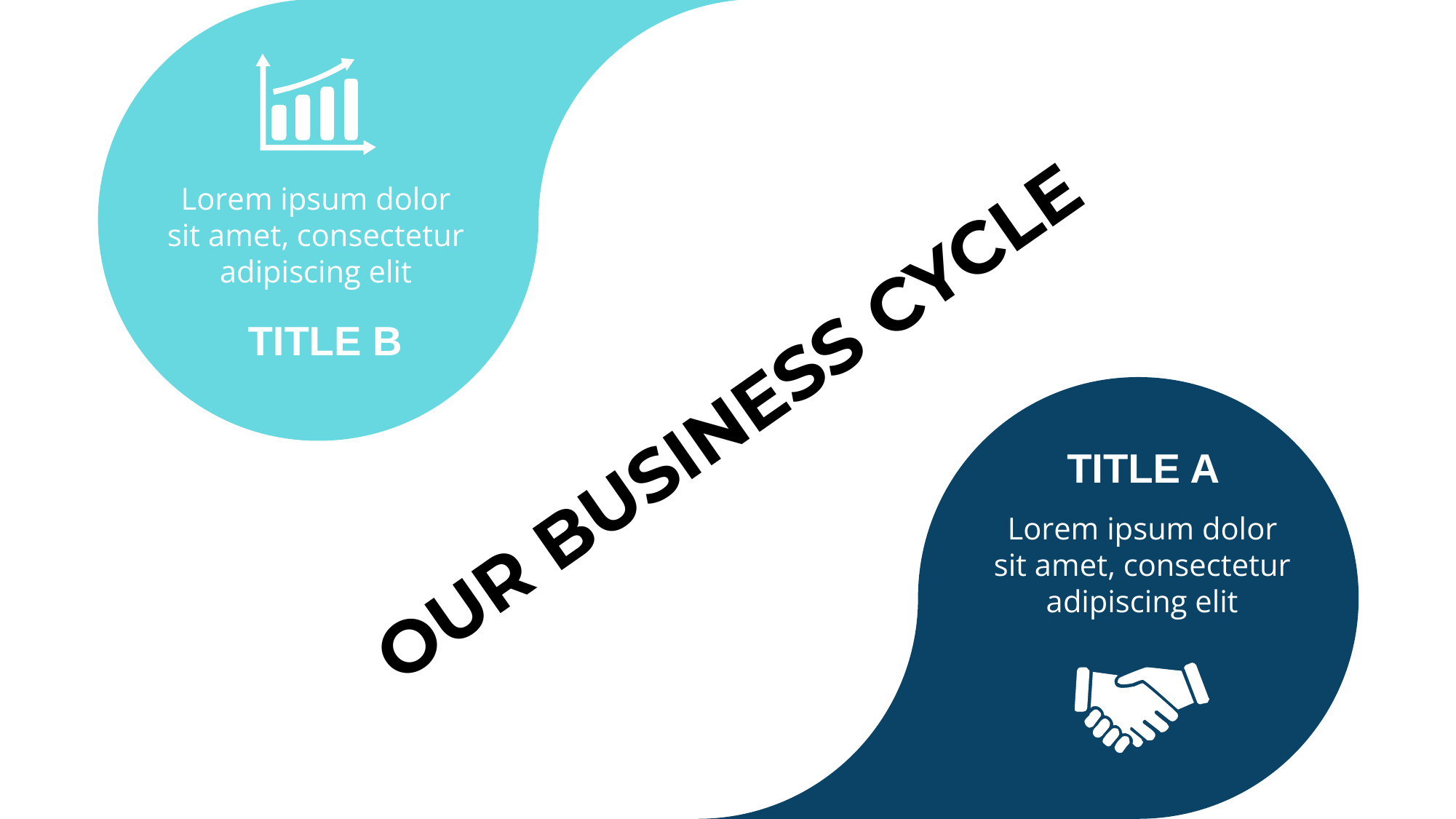

Lorem ipsum dolor sit amet, consectetur adipiscing elit
TITLE B
OUR BUSINESS CYCLE

TITLE A
Lorem ipsum dolor sit amet, consectetur adipiscing elit